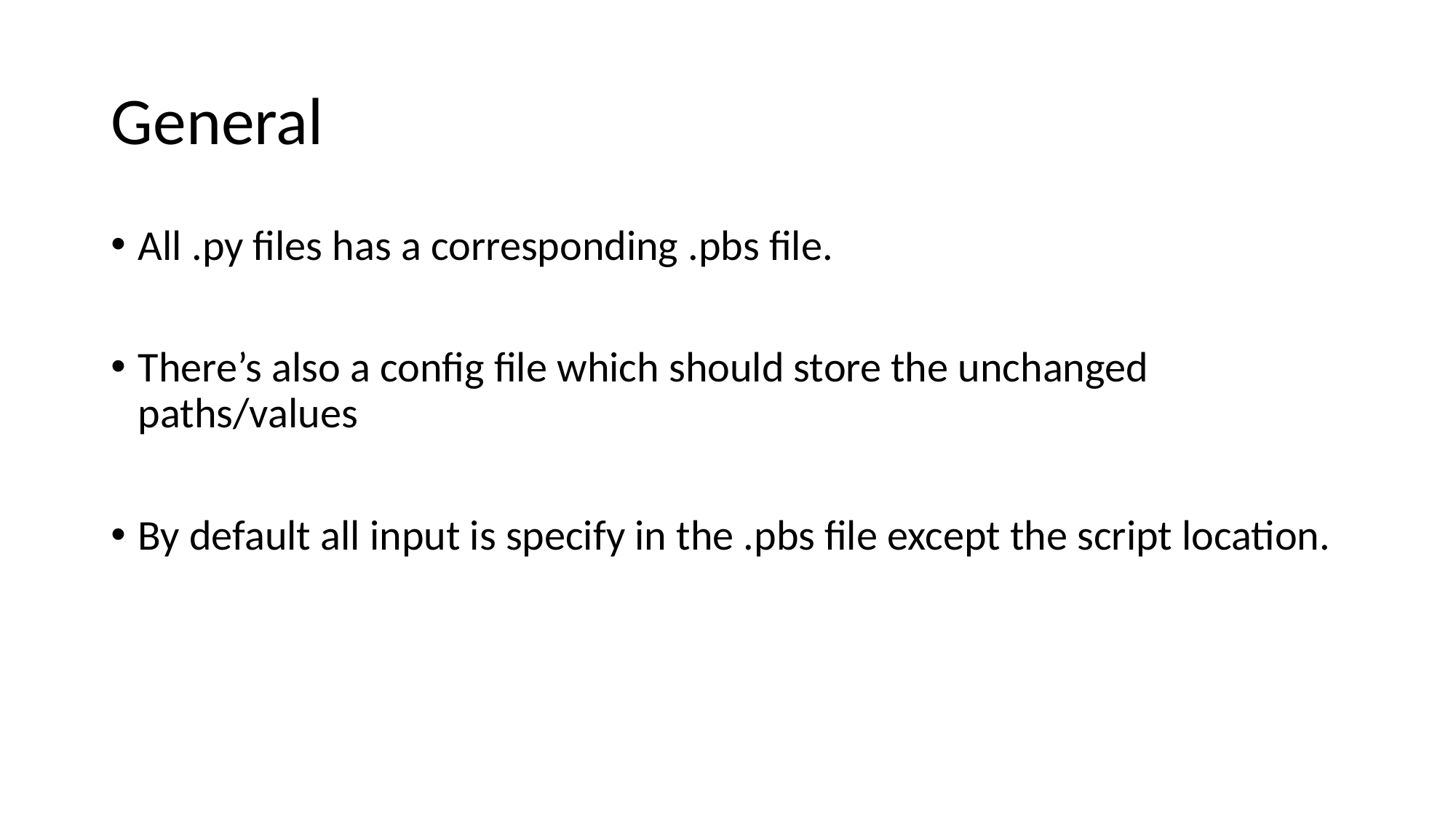

# General
All .py files has a corresponding .pbs file.

There’s also a config file which should store the unchanged paths/values

By default all input is specify in the .pbs file except the script location.